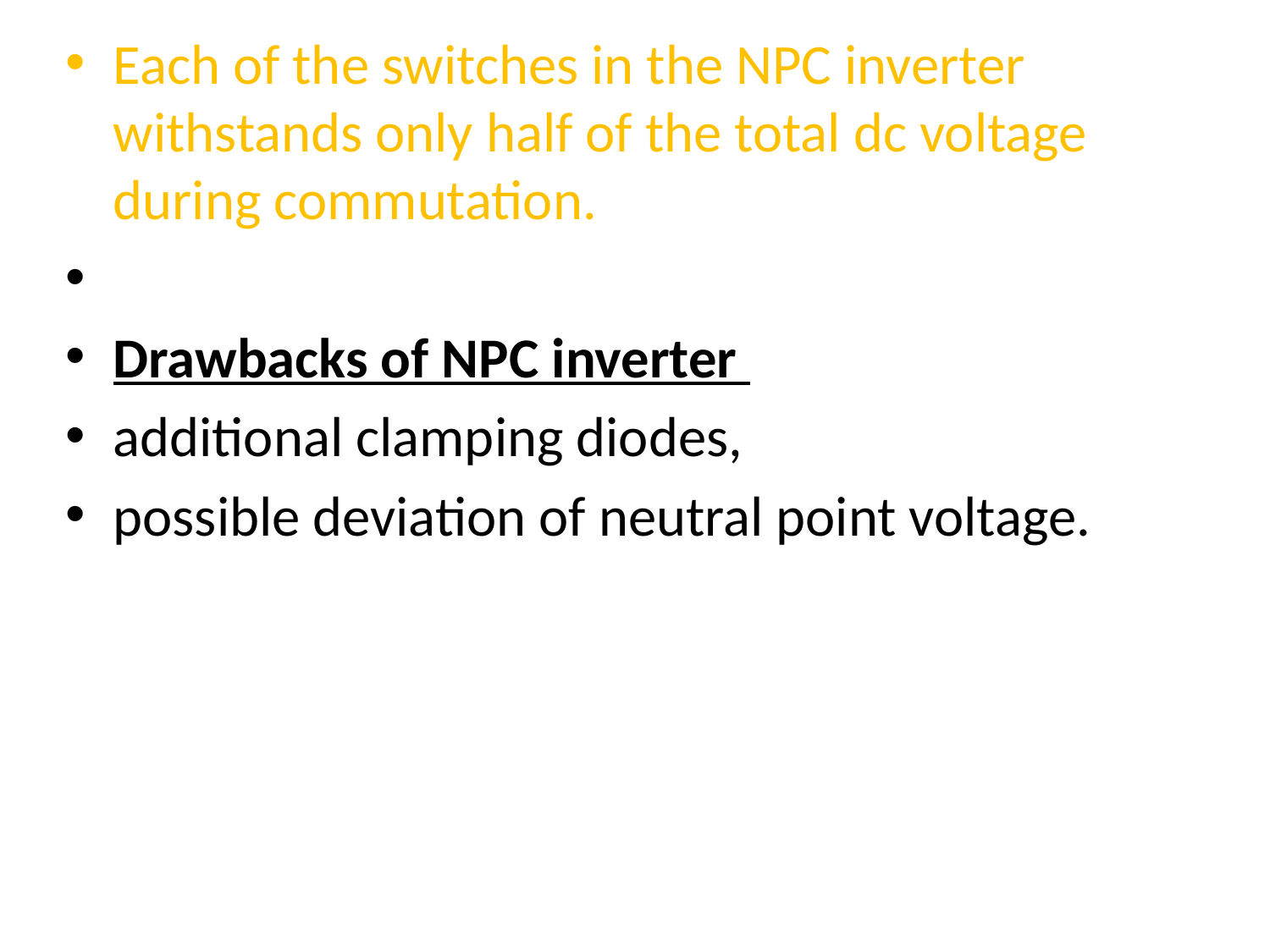

Each of the switches in the NPC inverter withstands only half of the total dc voltage during commutation.

Drawbacks of NPC inverter
additional clamping diodes,
possible deviation of neutral point voltage.